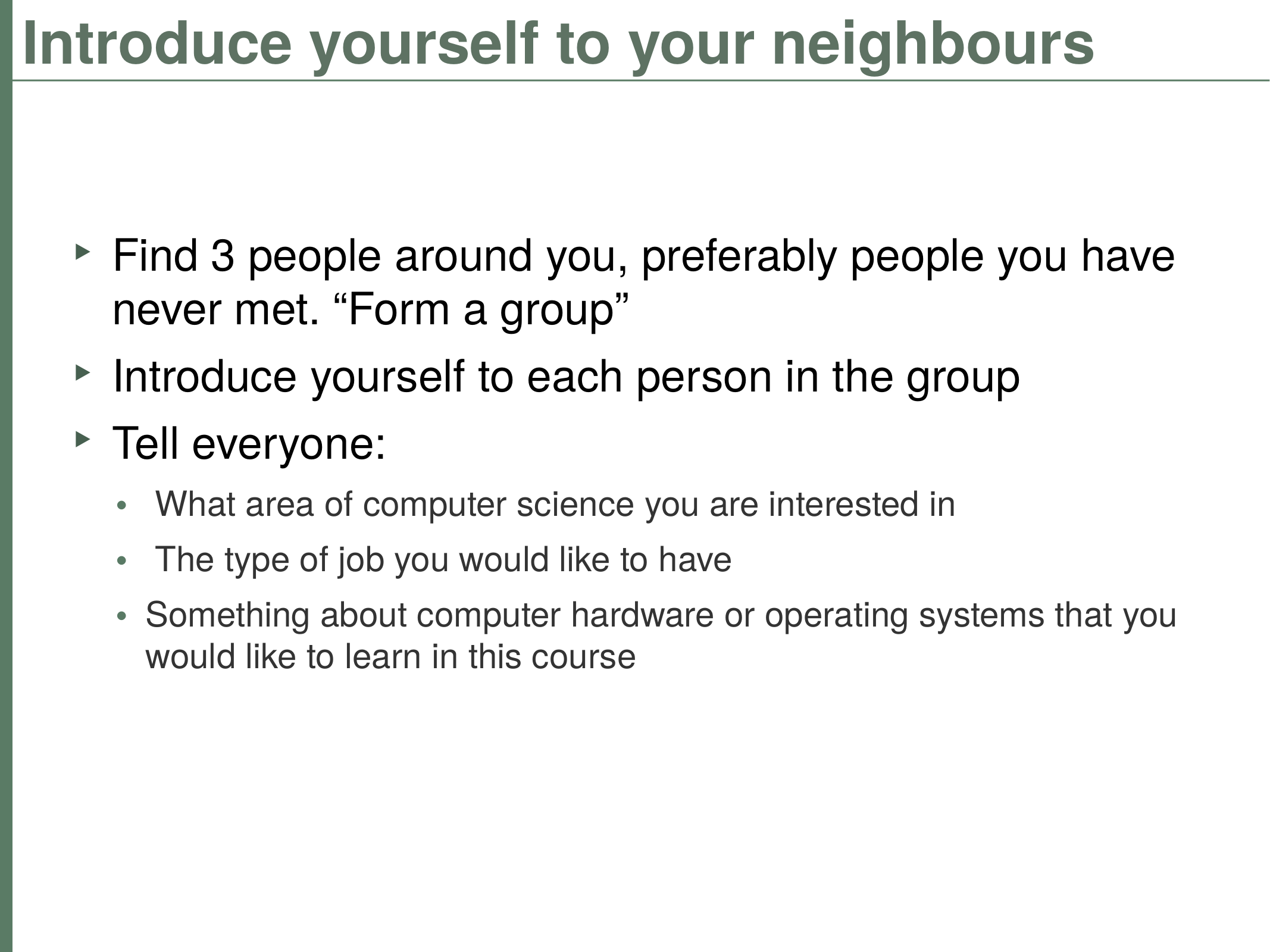

# Introduce yourself to your neighbours
Find 3 people around you, preferably people you have never met. “Form a group”
Introduce yourself to each person in the group
Tell everyone:
 What area of computer science you are interested in
 The type of job you would like to have
Something about computer hardware or operating systems that you would like to learn in this course